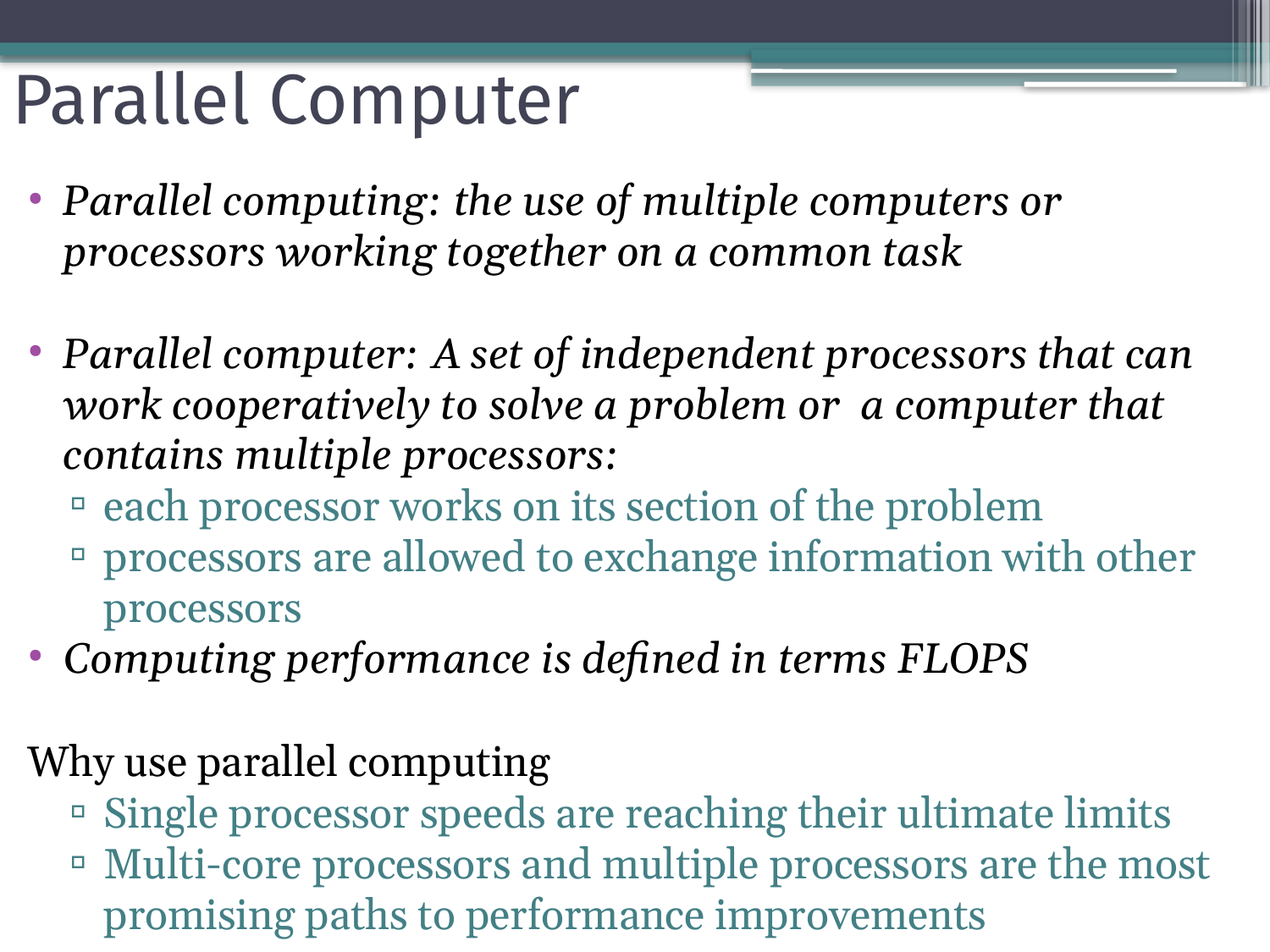

# Parallel Computer
Parallel computing: the use of multiple computers or processors working together on a common task

Parallel computer: A set of independent processors that can work cooperatively to solve a problem or  a computer that contains multiple processors:
each processor works on its section of the problem
processors are allowed to exchange information with other processors
Computing performance is defined in terms FLOPS

Why use parallel computing
Single processor speeds are reaching their ultimate limits
Multi-core processors and multiple processors are the most promising paths to performance improvements